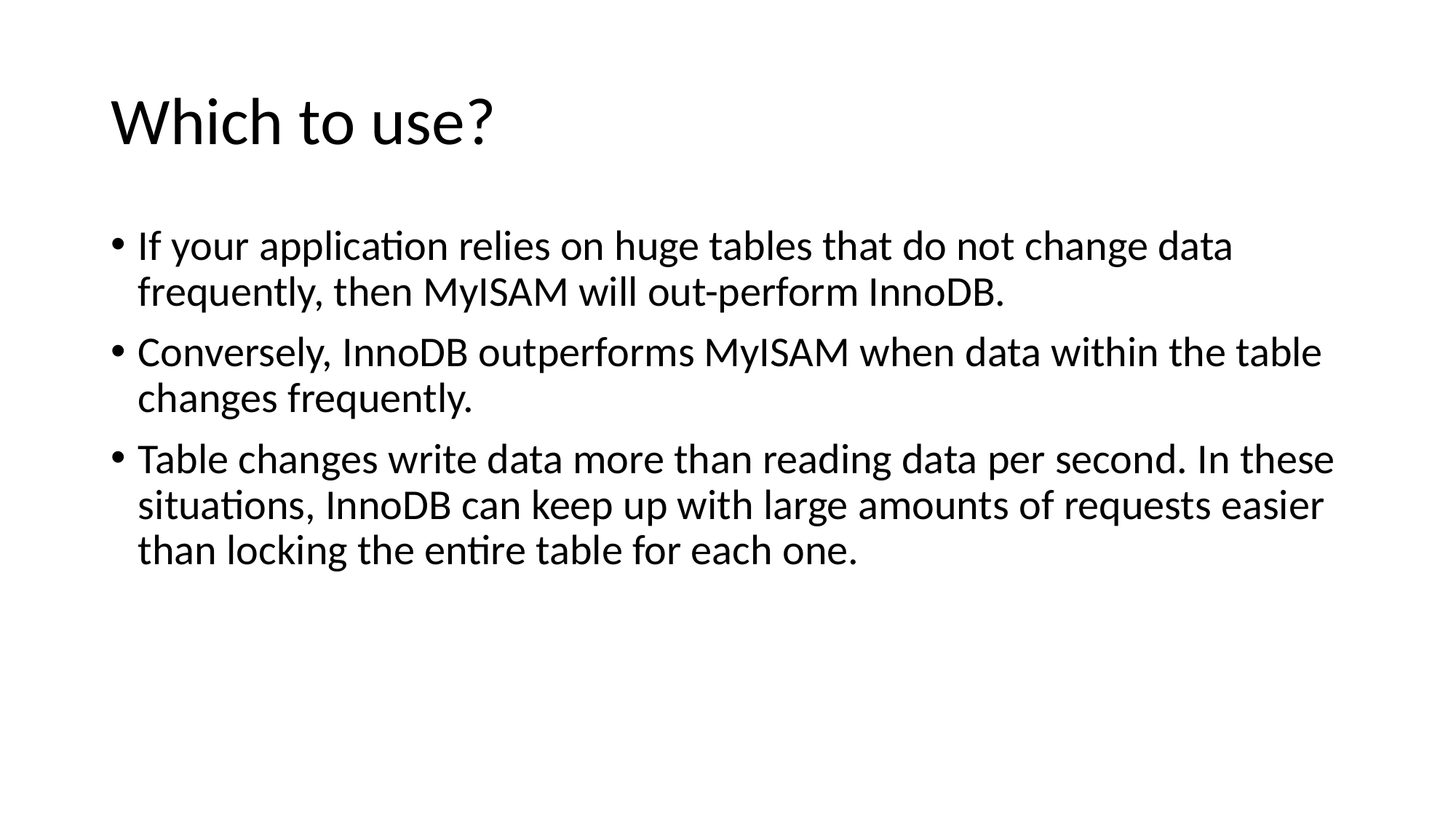

# Which to use?
If your application relies on huge tables that do not change data frequently, then MyISAM will out-perform InnoDB.
Conversely, InnoDB outperforms MyISAM when data within the table changes frequently.
Table changes write data more than reading data per second. In these situations, InnoDB can keep up with large amounts of requests easier than locking the entire table for each one.